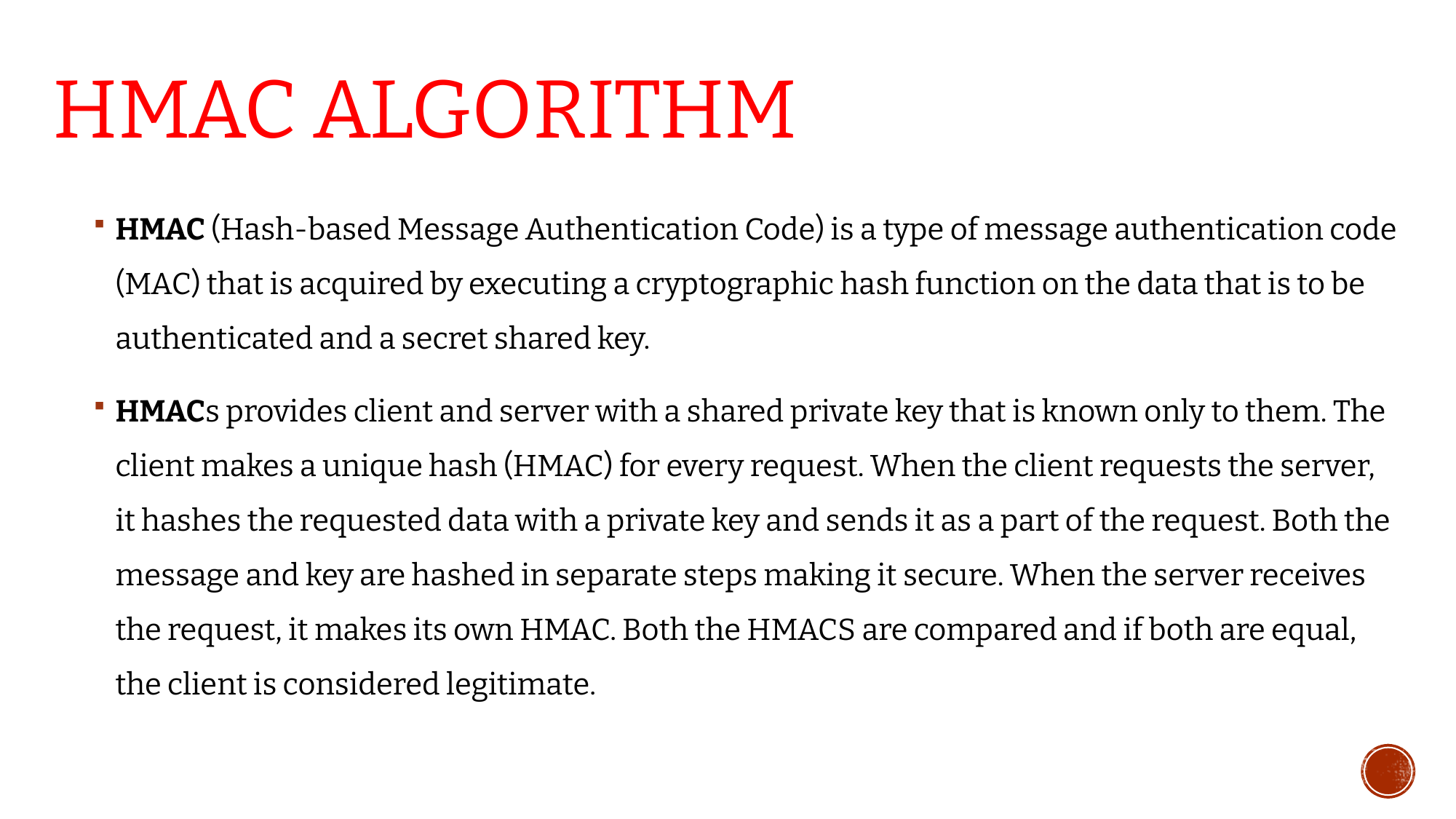

# HMAC ALGORITHM
HMAC (Hash-based Message Authentication Code) is a type of message authentication code (MAC) that is acquired by executing a cryptographic hash function on the data that is to be authenticated and a secret shared key.
HMACs provides client and server with a shared private key that is known only to them. The client makes a unique hash (HMAC) for every request. When the client requests the server, it hashes the requested data with a private key and sends it as a part of the request. Both the message and key are hashed in separate steps making it secure. When the server receives the request, it makes its own HMAC. Both the HMACS are compared and if both are equal, the client is considered legitimate.